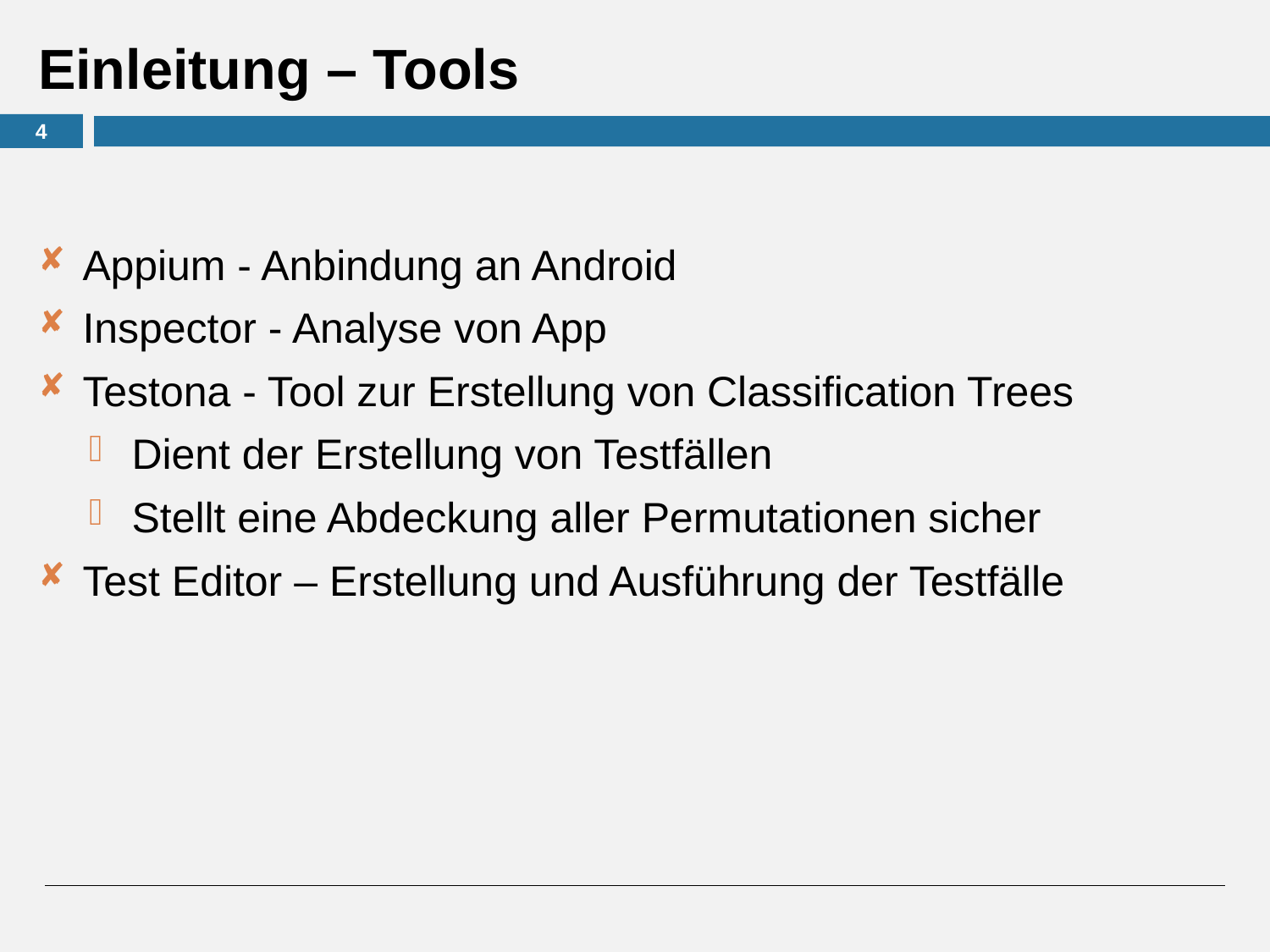

# Einleitung – Tools
4
Appium - Anbindung an Android
Inspector - Analyse von App
Testona - Tool zur Erstellung von Classification Trees
Dient der Erstellung von Testfällen
Stellt eine Abdeckung aller Permutationen sicher
Test Editor – Erstellung und Ausführung der Testfälle